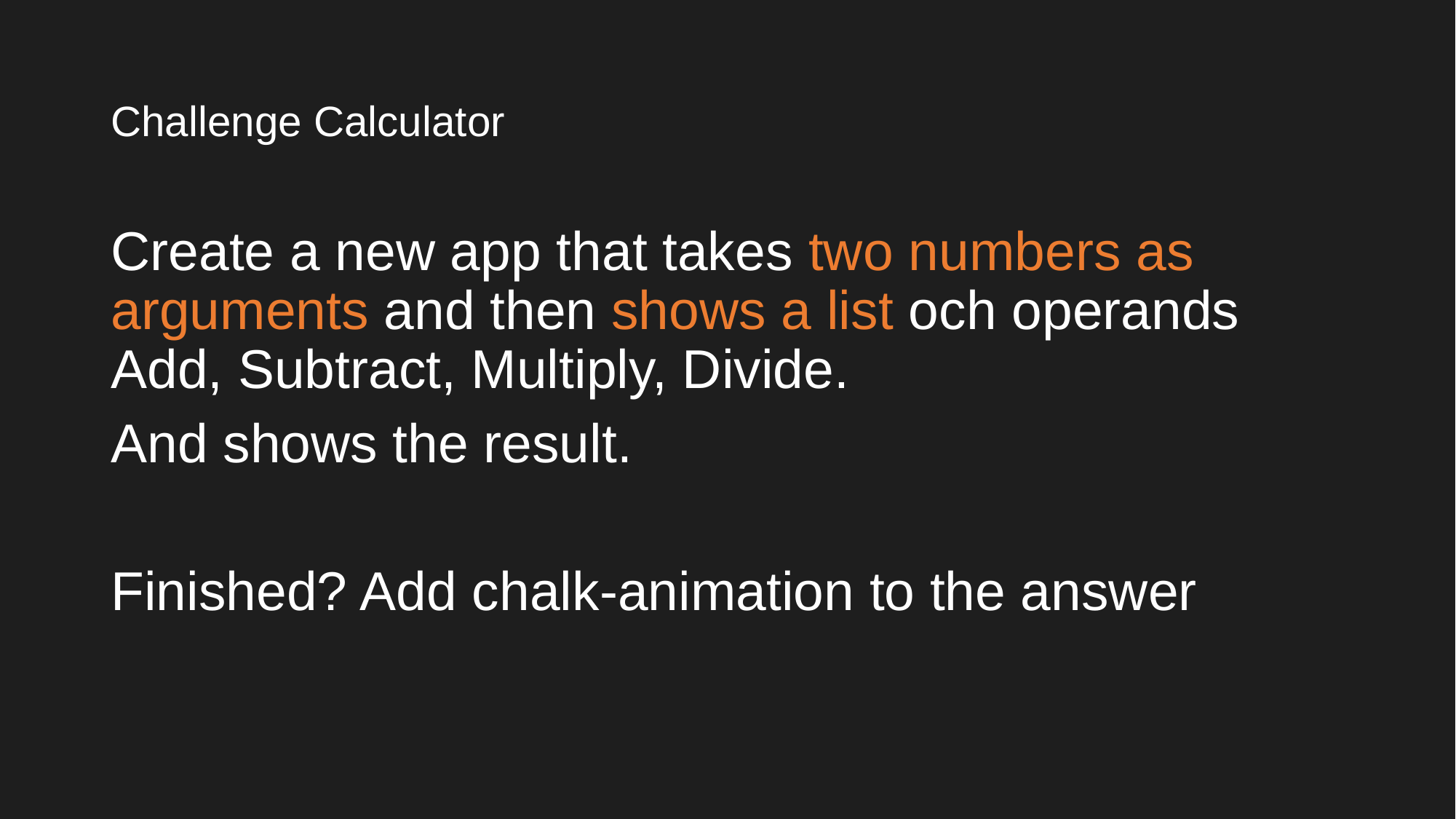

# Challenge Calculator
Create a new app that takes two numbers as arguments and then shows a list och operands Add, Subtract, Multiply, Divide.
And shows the result.

Finished? Add chalk-animation to the answer